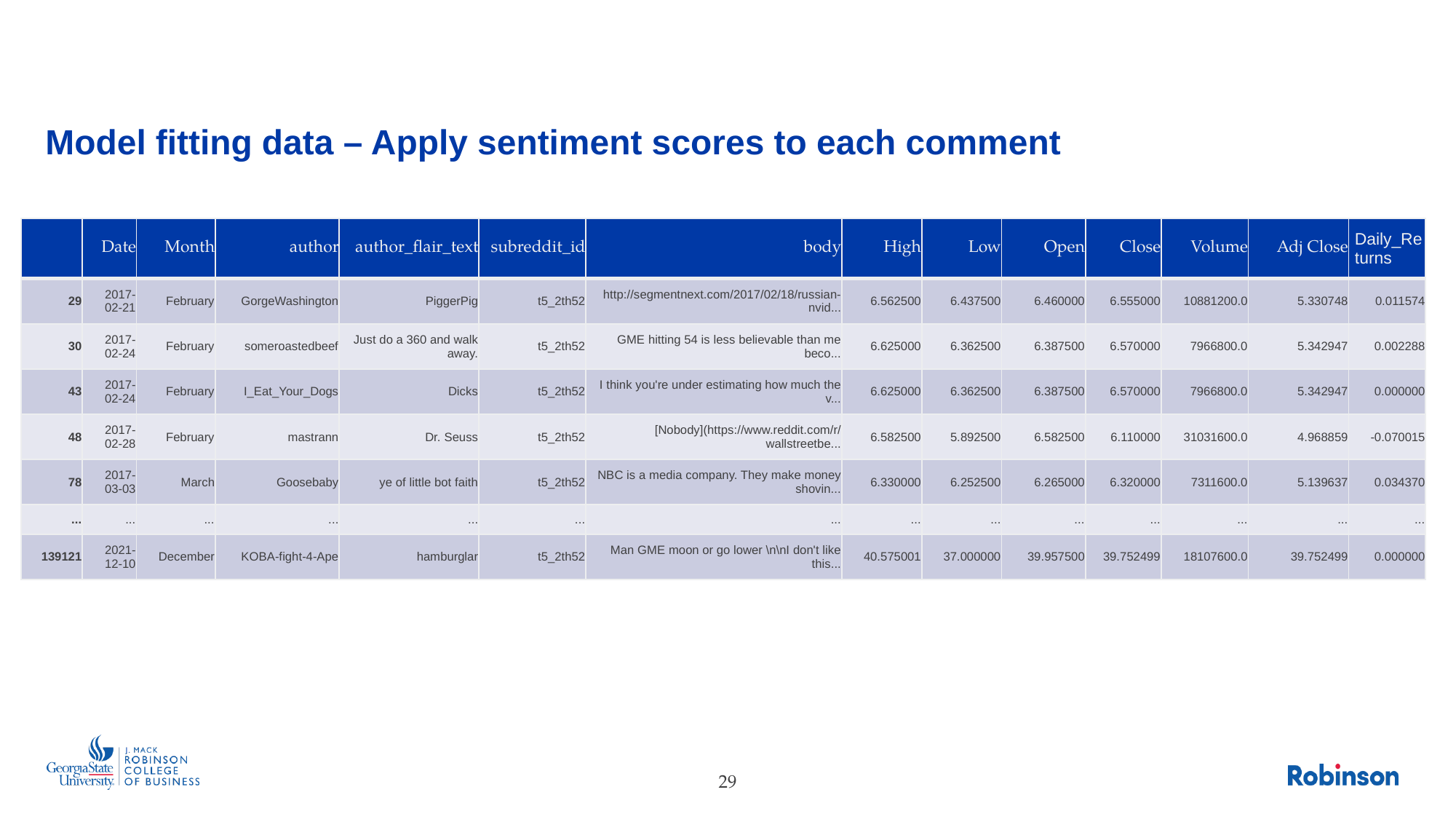

# Model fitting data – Apply sentiment scores to each comment
|  | Date | Month | author | author\_flair\_text | subreddit\_id | body | High | Low | Open | Close | Volume | Adj Close | Daily\_Returns |
| --- | --- | --- | --- | --- | --- | --- | --- | --- | --- | --- | --- | --- | --- |
| 29 | 2017-02-21 | February | GorgeWashington | PiggerPig | t5\_2th52 | http://segmentnext.com/2017/02/18/russian-nvid... | 6.562500 | 6.437500 | 6.460000 | 6.555000 | 10881200.0 | 5.330748 | 0.011574 |
| 30 | 2017-02-24 | February | someroastedbeef | Just do a 360 and walk away. | t5\_2th52 | GME hitting 54 is less believable than me beco... | 6.625000 | 6.362500 | 6.387500 | 6.570000 | 7966800.0 | 5.342947 | 0.002288 |
| 43 | 2017-02-24 | February | I\_Eat\_Your\_Dogs | Dicks | t5\_2th52 | I think you're under estimating how much the v... | 6.625000 | 6.362500 | 6.387500 | 6.570000 | 7966800.0 | 5.342947 | 0.000000 |
| 48 | 2017-02-28 | February | mastrann | Dr. Seuss | t5\_2th52 | [Nobody](https://www.reddit.com/r/wallstreetbe... | 6.582500 | 5.892500 | 6.582500 | 6.110000 | 31031600.0 | 4.968859 | -0.070015 |
| 78 | 2017-03-03 | March | Goosebaby | ye of little bot faith | t5\_2th52 | NBC is a media company. They make money shovin... | 6.330000 | 6.252500 | 6.265000 | 6.320000 | 7311600.0 | 5.139637 | 0.034370 |
| ... | ... | ... | ... | ... | ... | ... | ... | ... | ... | ... | ... | ... | ... |
| 139121 | 2021-12-10 | December | KOBA-fight-4-Ape | hamburglar | t5\_2th52 | Man GME moon or go lower \n\nI don't like this... | 40.575001 | 37.000000 | 39.957500 | 39.752499 | 18107600.0 | 39.752499 | 0.000000 |
29